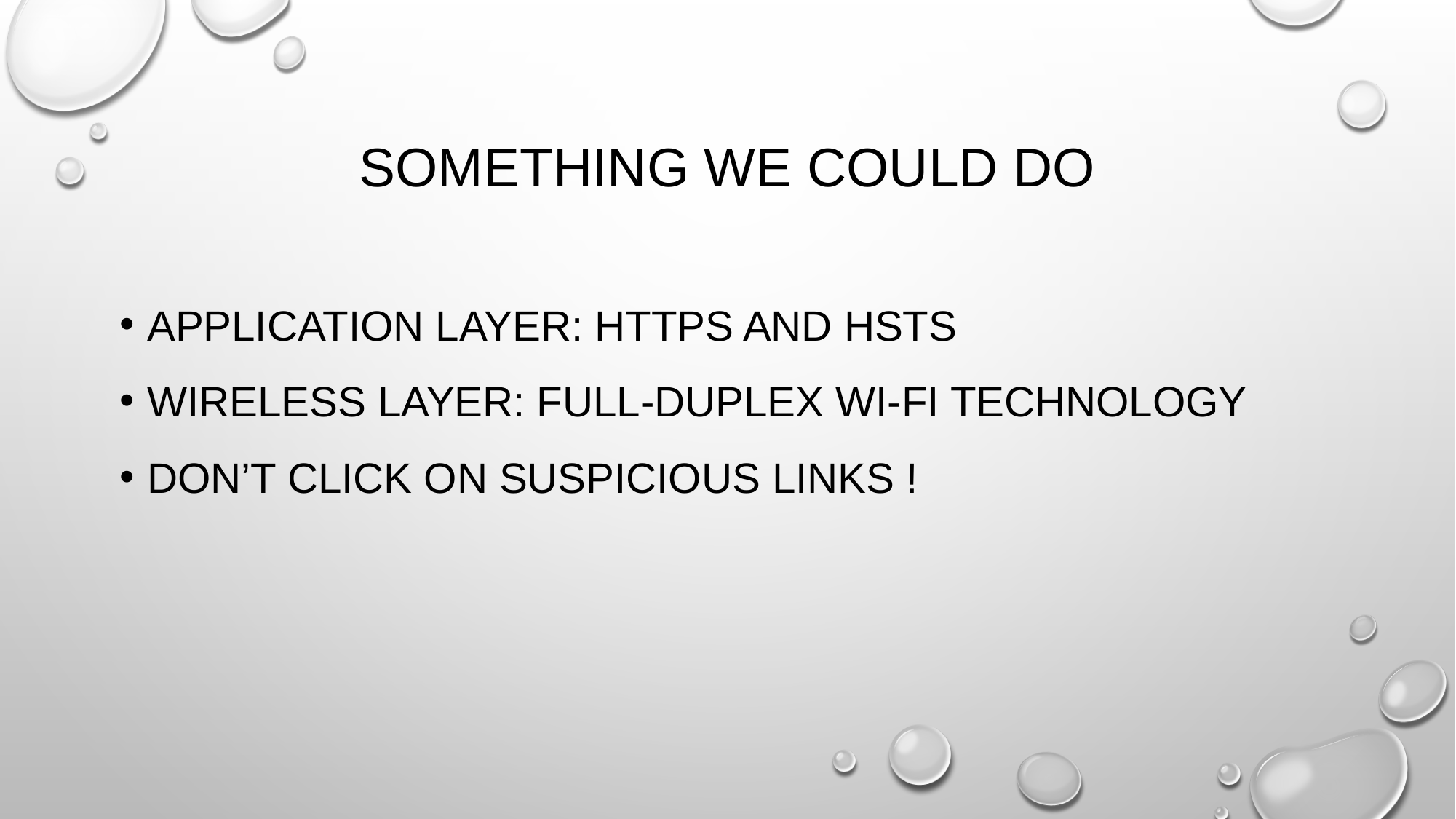

# Something we could do
Application Layer: HTTPS and HSTS
Wireless Layer: Full-duplex Wi-Fi Technology
Don’t click on suspicious links !